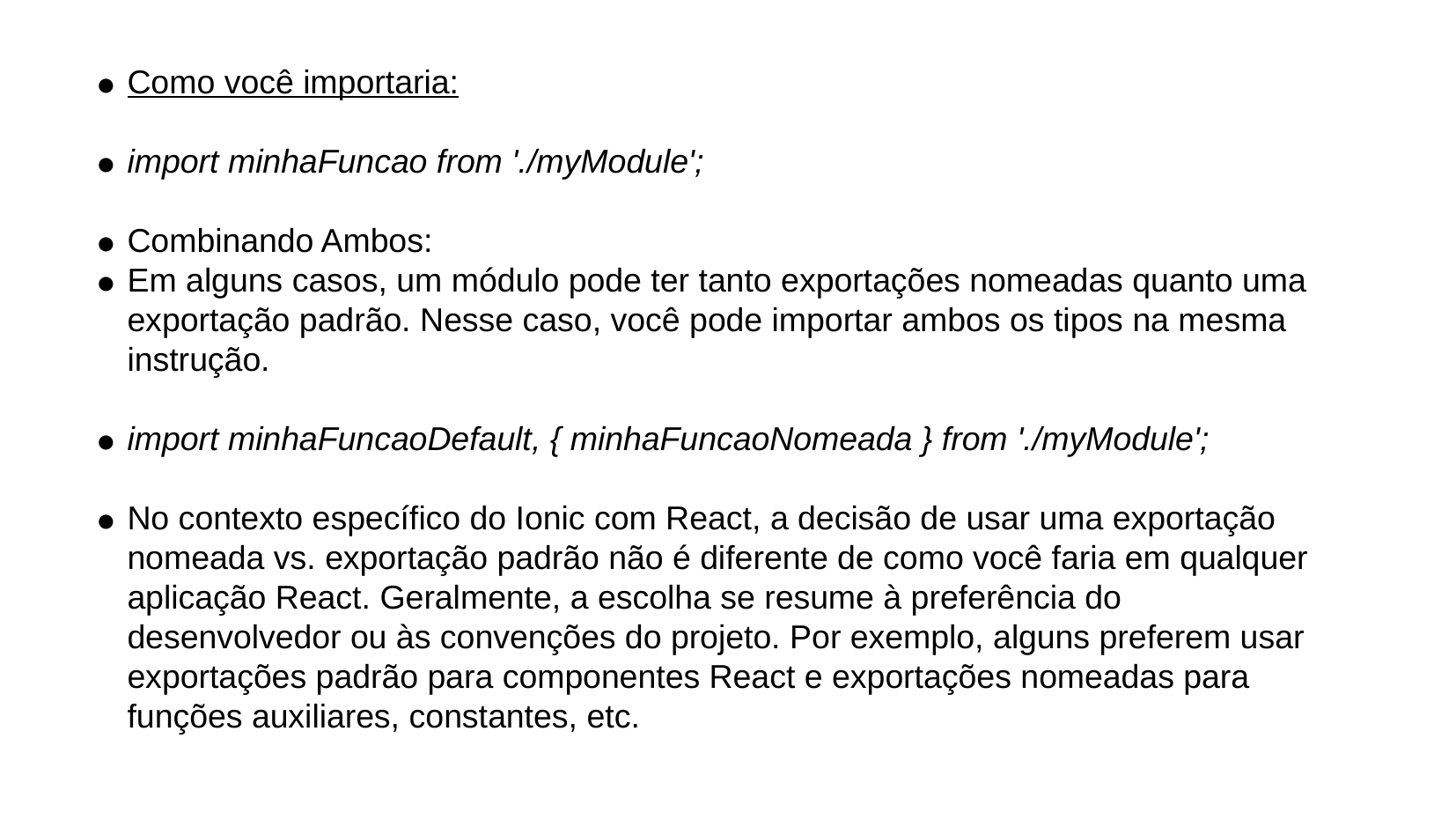

Como você importaria:

import minhaFuncao from './myModule';

Combinando Ambos:
Em alguns casos, um módulo pode ter tanto exportações nomeadas quanto uma exportação padrão. Nesse caso, você pode importar ambos os tipos na mesma instrução.

import minhaFuncaoDefault, { minhaFuncaoNomeada } from './myModule';

No contexto específico do Ionic com React, a decisão de usar uma exportação nomeada vs. exportação padrão não é diferente de como você faria em qualquer aplicação React. Geralmente, a escolha se resume à preferência do desenvolvedor ou às convenções do projeto. Por exemplo, alguns preferem usar exportações padrão para componentes React e exportações nomeadas para funções auxiliares, constantes, etc.